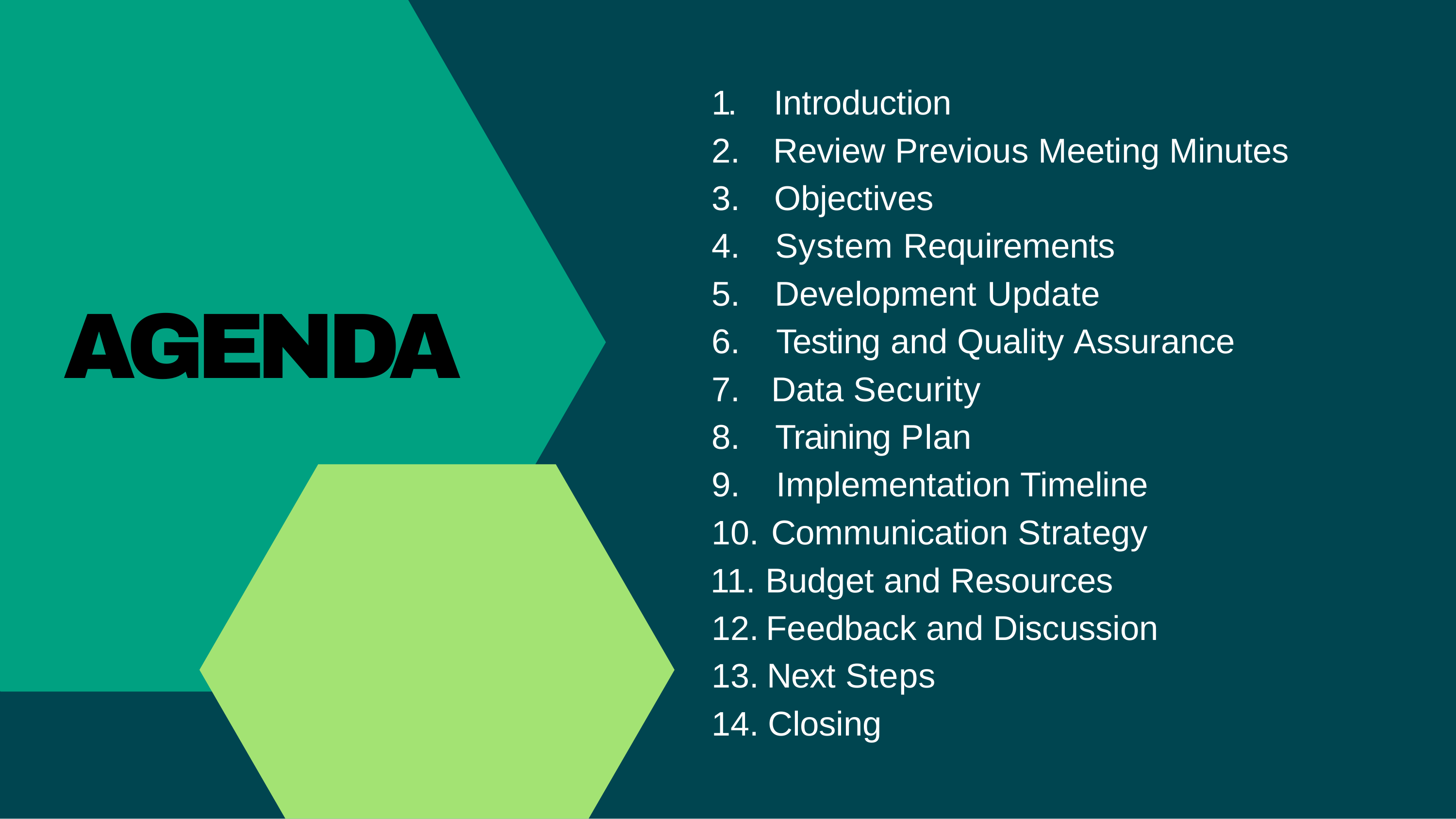

# 1.	Introduction
Review Previous Meeting Minutes
Objectives
System Requirements
Development Update
Testing and Quality Assurance
Data Security
Training Plan
Implementation Timeline
AGENDA
Communication Strategy
Budget and Resources
Feedback and Discussion
Next Steps
Closing